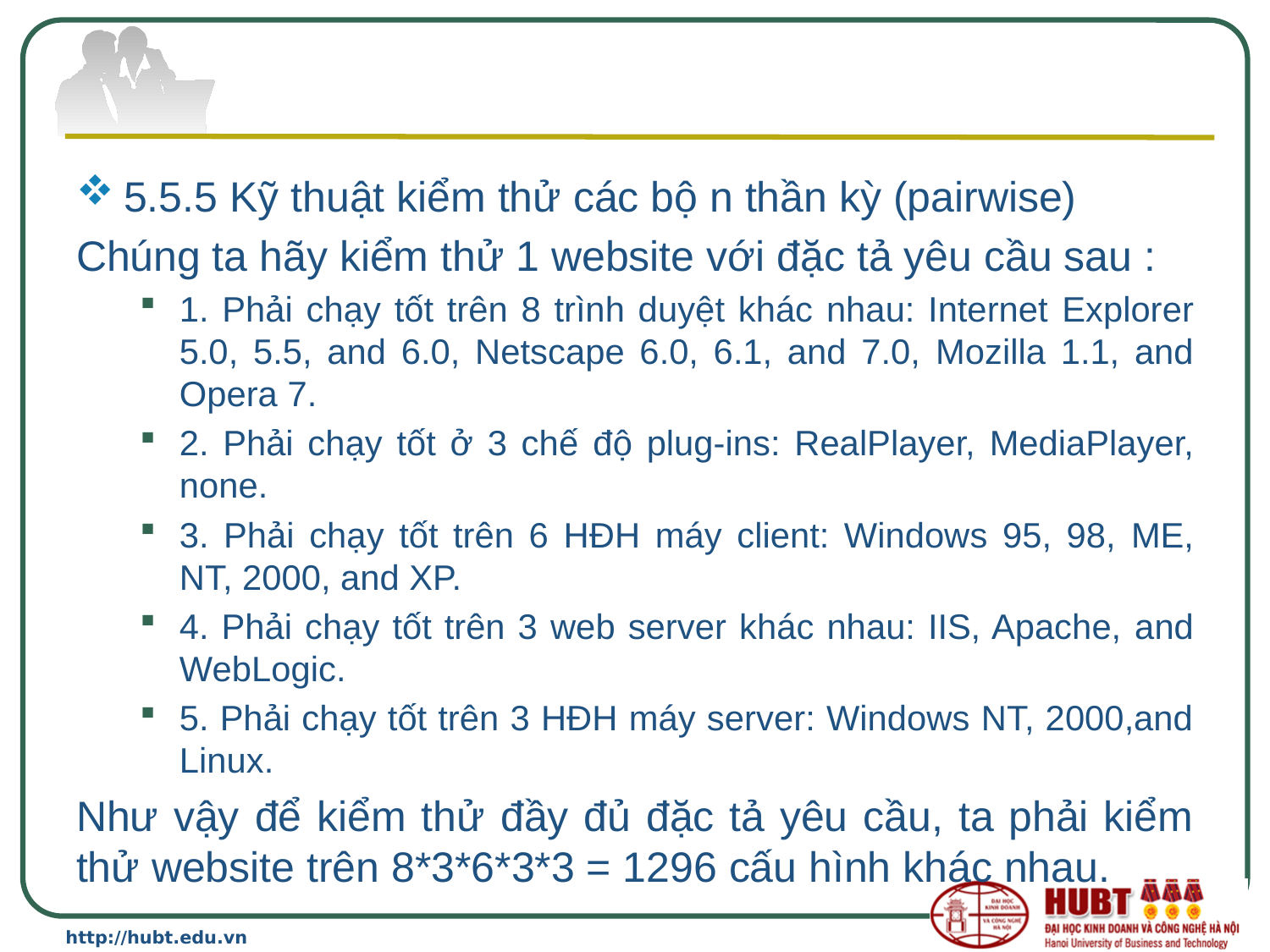

#
5.5.5 Kỹ thuật kiểm thử các bộ n thần kỳ (pairwise)
Chúng ta hãy kiểm thử 1 website với đặc tả yêu cầu sau :
1. Phải chạy tốt trên 8 trình duyệt khác nhau: Internet Explorer 5.0, 5.5, and 6.0, Netscape 6.0, 6.1, and 7.0, Mozilla 1.1, and Opera 7.
2. Phải chạy tốt ở 3 chế độ plug-ins: RealPlayer, MediaPlayer, none.
3. Phải chạy tốt trên 6 HĐH máy client: Windows 95, 98, ME, NT, 2000, and XP.
4. Phải chạy tốt trên 3 web server khác nhau: IIS, Apache, and WebLogic.
5. Phải chạy tốt trên 3 HĐH máy server: Windows NT, 2000,and Linux.
Như vậy để kiểm thử đầy đủ đặc tả yêu cầu, ta phải kiểm thử website trên 8*3*6*3*3 = 1296 cấu hình khác nhau.
http://hubt.edu.vn